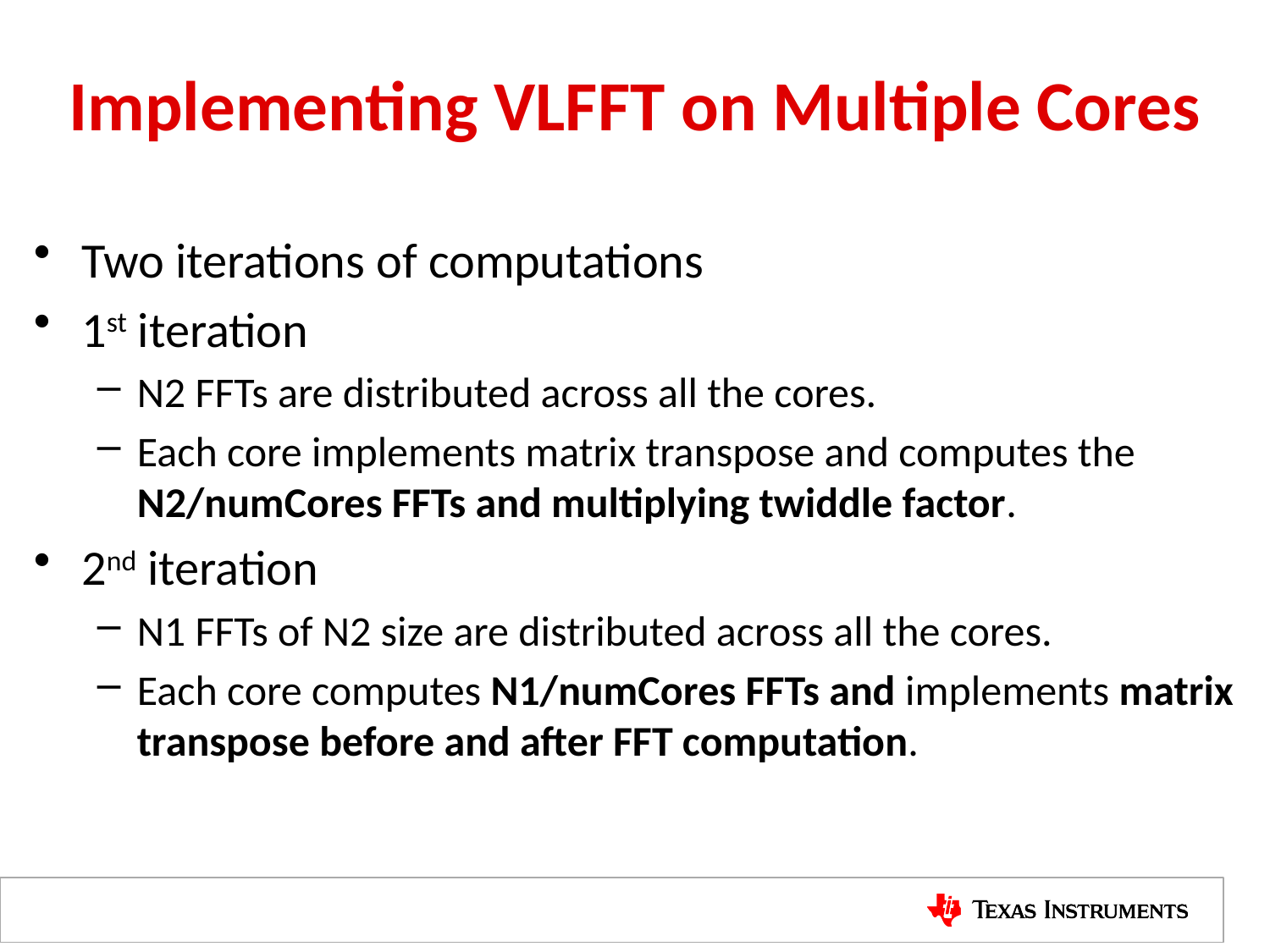

# Implementing VLFFT on Multiple Cores
Two iterations of computations
1st iteration
N2 FFTs are distributed across all the cores.
Each core implements matrix transpose and computes the N2/numCores FFTs and multiplying twiddle factor.
2nd iteration
N1 FFTs of N2 size are distributed across all the cores.
Each core computes N1/numCores FFTs and implements matrix transpose before and after FFT computation.